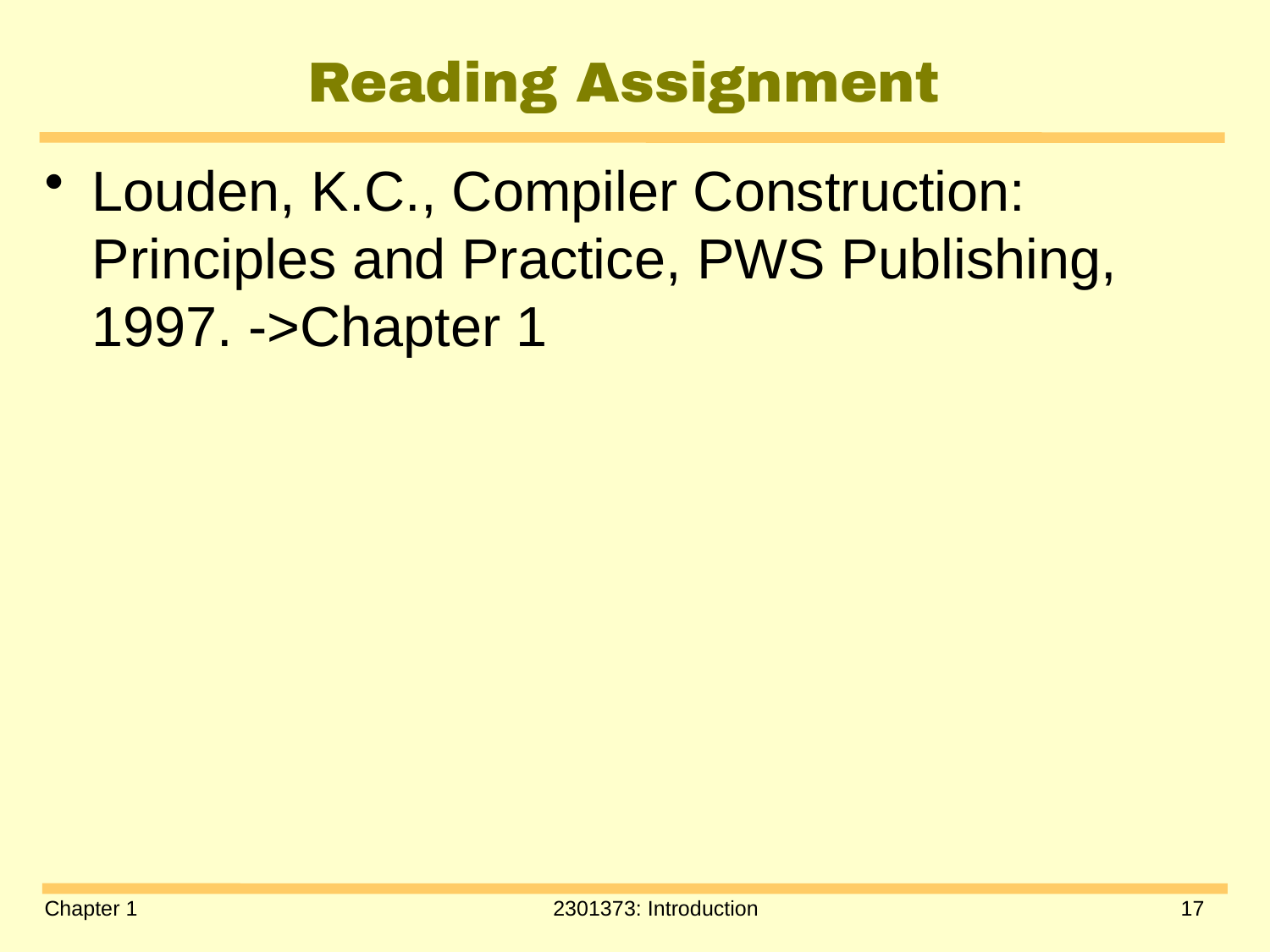

# Reading Assignment
Louden, K.C., Compiler Construction: Principles and Practice, PWS Publishing, 1997. ->Chapter 1
Chapter 1
2301373: Introduction
17